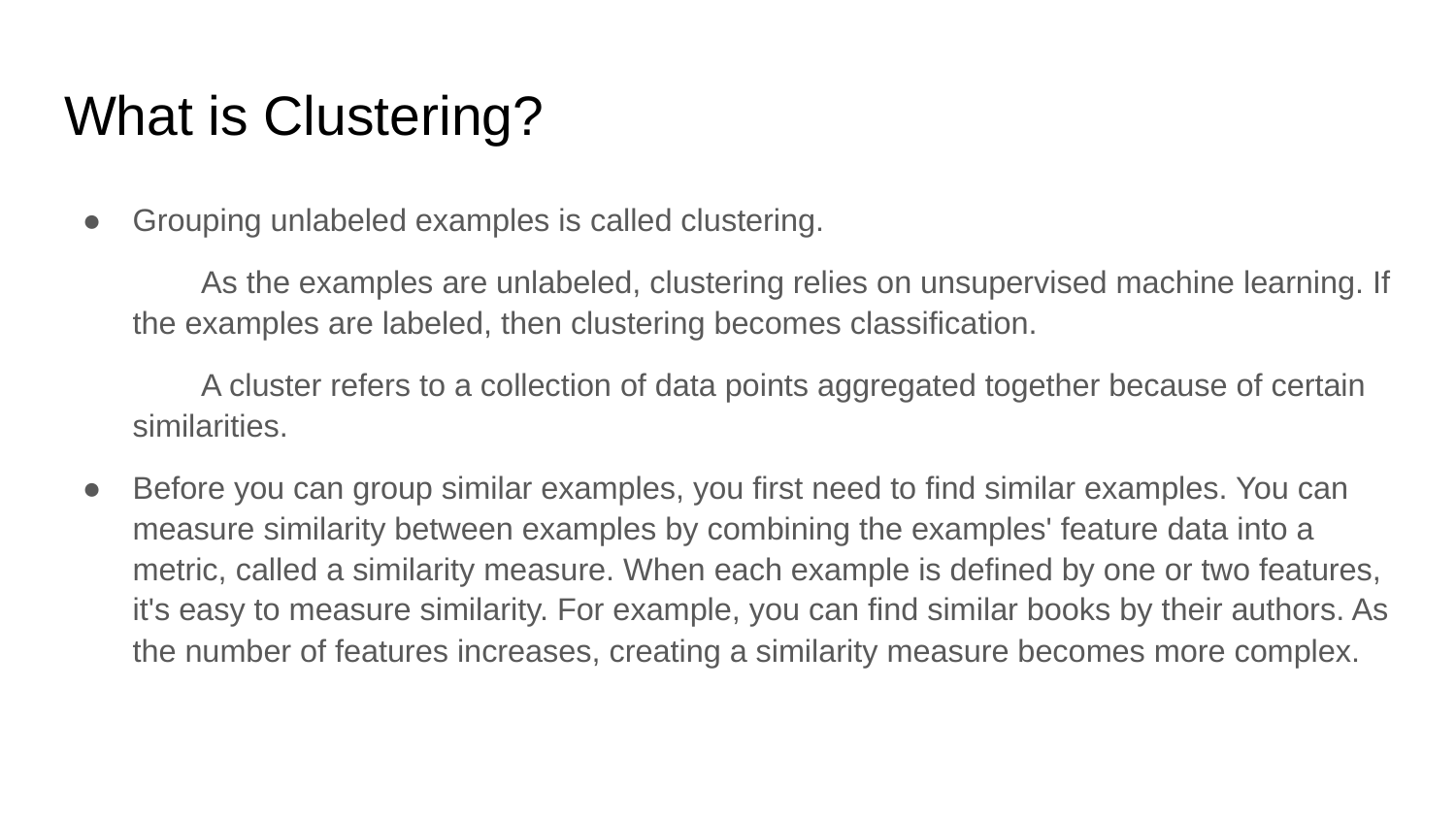

# What is Clustering?
Grouping unlabeled examples is called clustering.
As the examples are unlabeled, clustering relies on unsupervised machine learning. If the examples are labeled, then clustering becomes classification.
A cluster refers to a collection of data points aggregated together because of certain similarities.
Before you can group similar examples, you first need to find similar examples. You can measure similarity between examples by combining the examples' feature data into a metric, called a similarity measure. When each example is defined by one or two features, it's easy to measure similarity. For example, you can find similar books by their authors. As the number of features increases, creating a similarity measure becomes more complex.